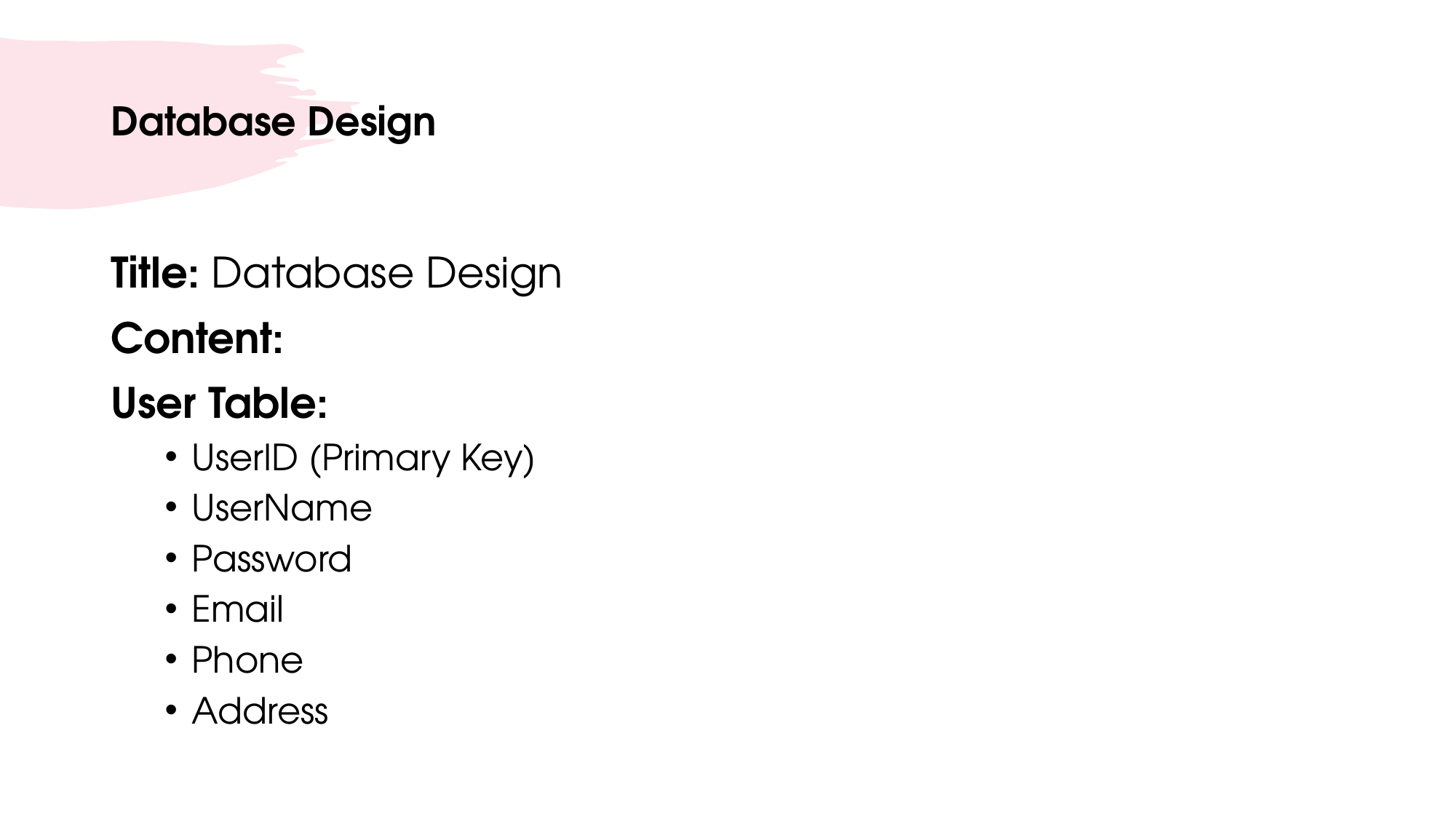

# Database Design
Title: Database Design
Content:
User Table:
UserID (Primary Key)
UserName
Password
Email
Phone
Address